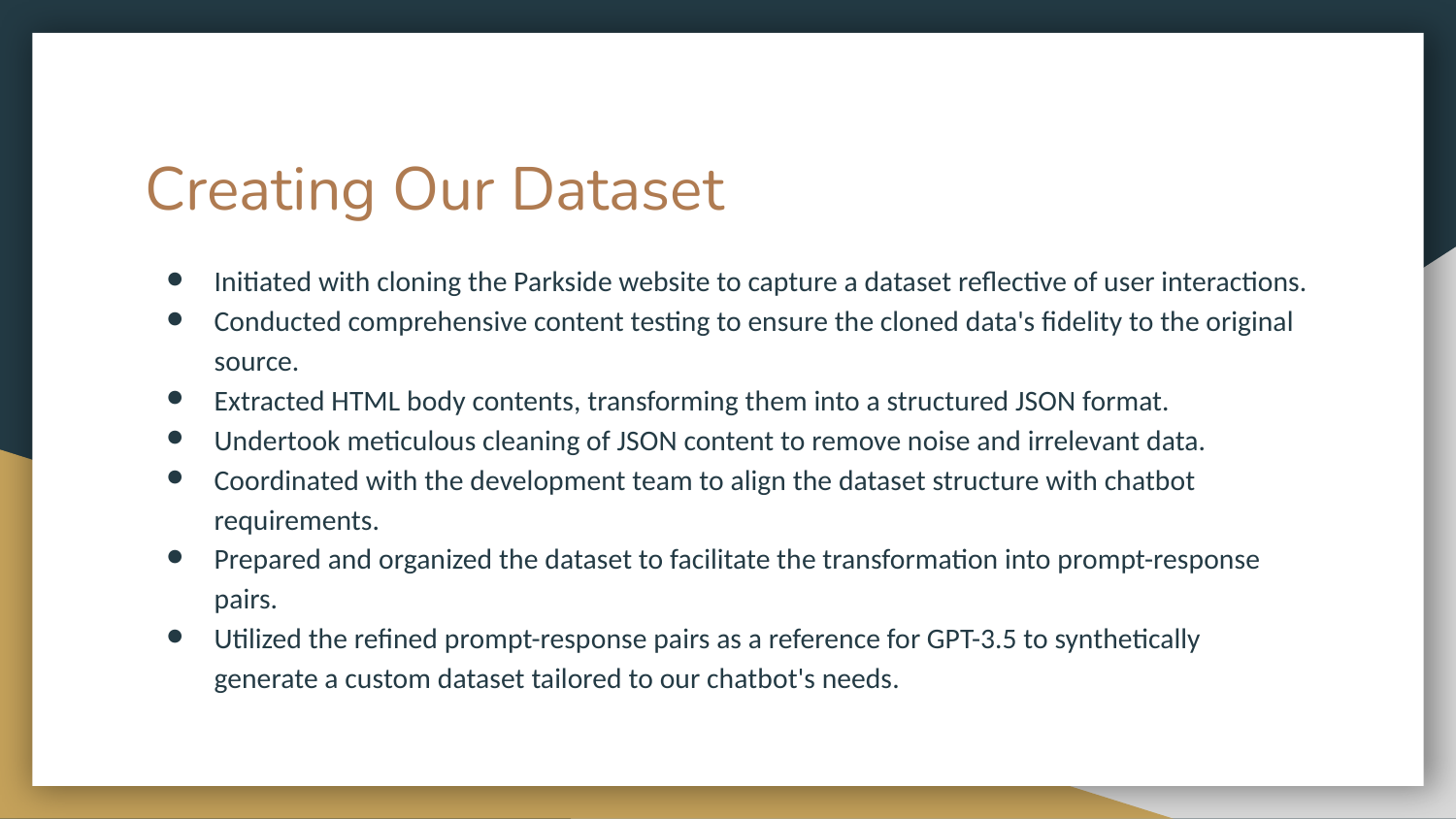

# Creating Our Dataset
Initiated with cloning the Parkside website to capture a dataset reflective of user interactions.
Conducted comprehensive content testing to ensure the cloned data's fidelity to the original source.
Extracted HTML body contents, transforming them into a structured JSON format.
Undertook meticulous cleaning of JSON content to remove noise and irrelevant data.
Coordinated with the development team to align the dataset structure with chatbot requirements.
Prepared and organized the dataset to facilitate the transformation into prompt-response pairs.
Utilized the refined prompt-response pairs as a reference for GPT-3.5 to synthetically generate a custom dataset tailored to our chatbot's needs.